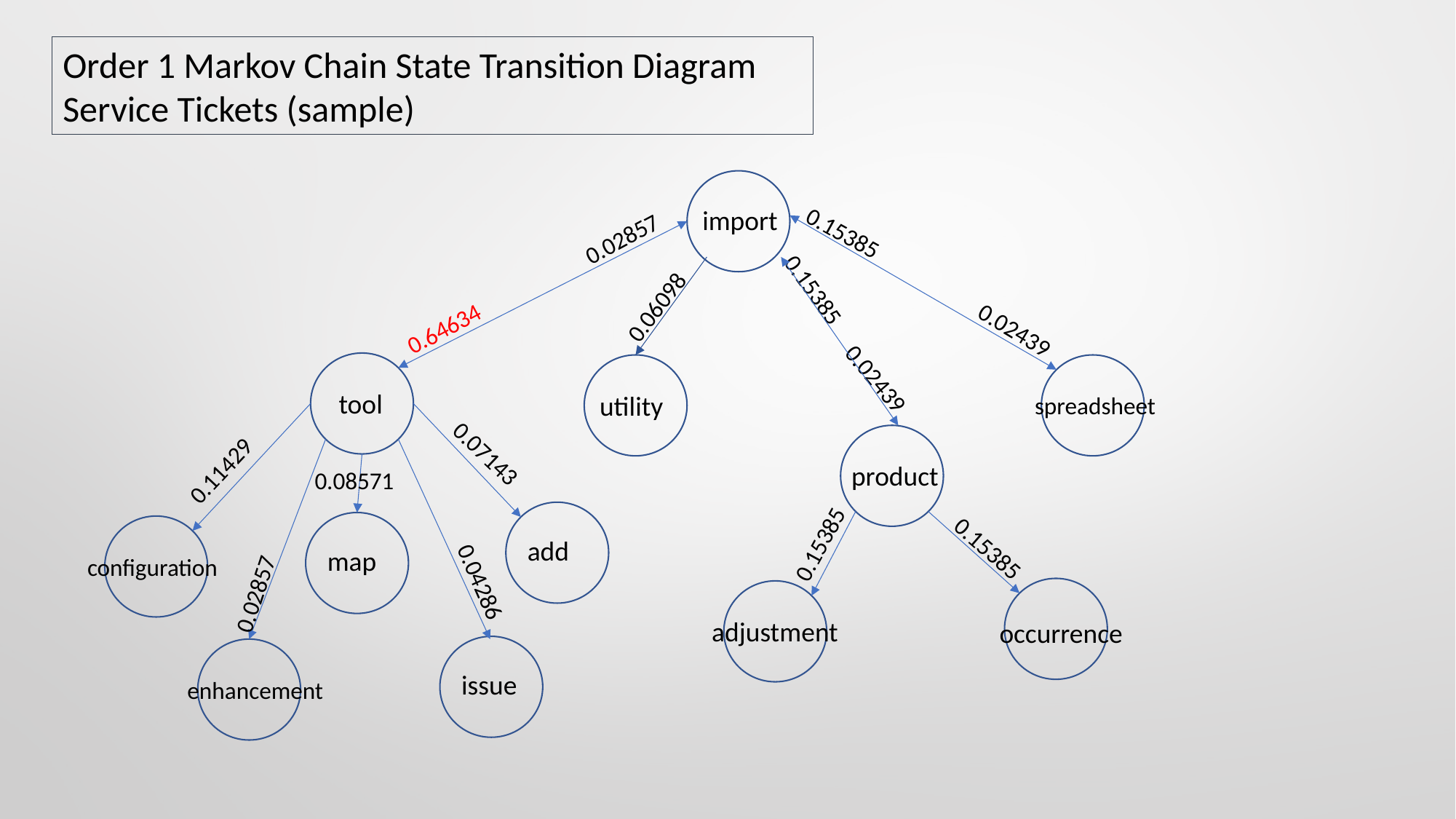

Order 1 Markov Chain State Transition Diagram
Service Tickets (sample)

import
0.15385
0.02857
0.15385
0.06098
0.64634
0.02439

tool

utility

0.02439
spreadsheet

product
0.07143
0.11429
0.08571

 0.15385
 0.15385
add
map
configuration
0.04286
0.02857

adjustment
occurrence

issue
enhancement